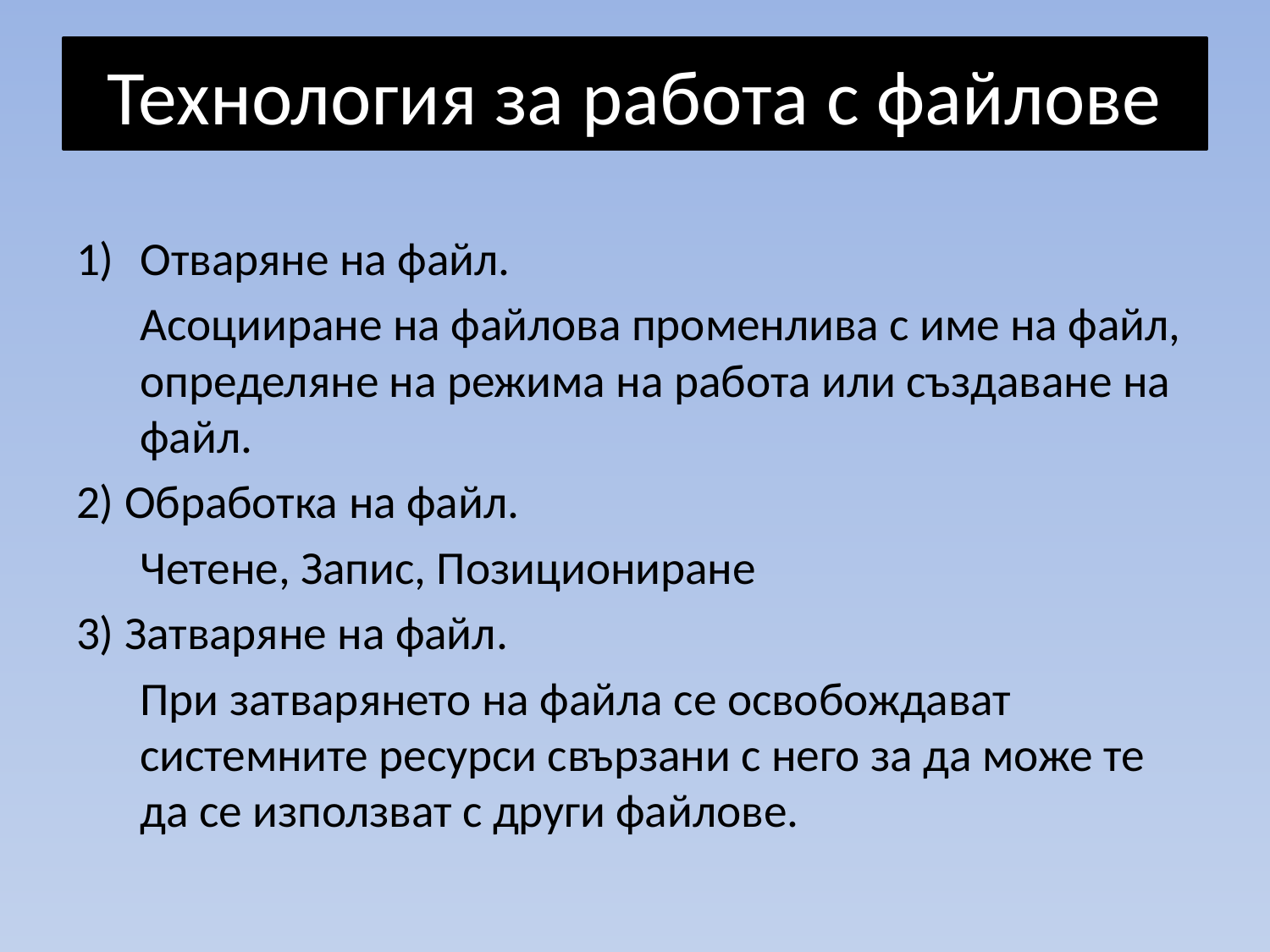

# Технология за работа с файлове
Отваряне на файл.
	Асоцииране на файлова променлива с име на файл, определяне на режима на работа или създаване на файл.
2) Обработка на файл.
	Четене, Запис, Позициониране
3) Затваряне на файл.
	При затварянето на файла се освобождават системните ресурси свързани с него за да може те да се използват с други файлове.